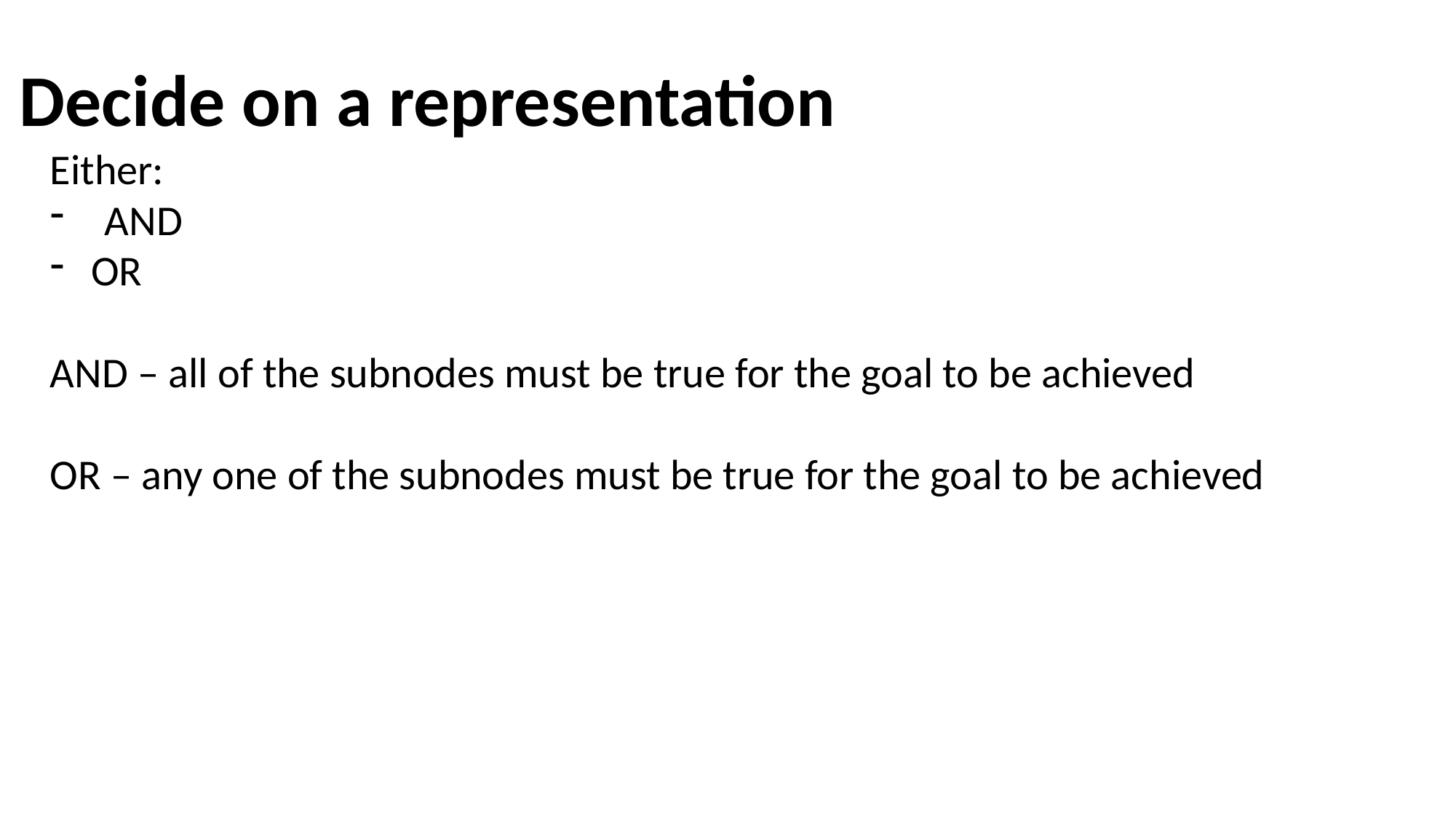

Decide on a representation
Either:
AND
OR

AND – all of the subnodes must be true for the goal to be achieved

OR – any one of the subnodes must be true for the goal to be achieved